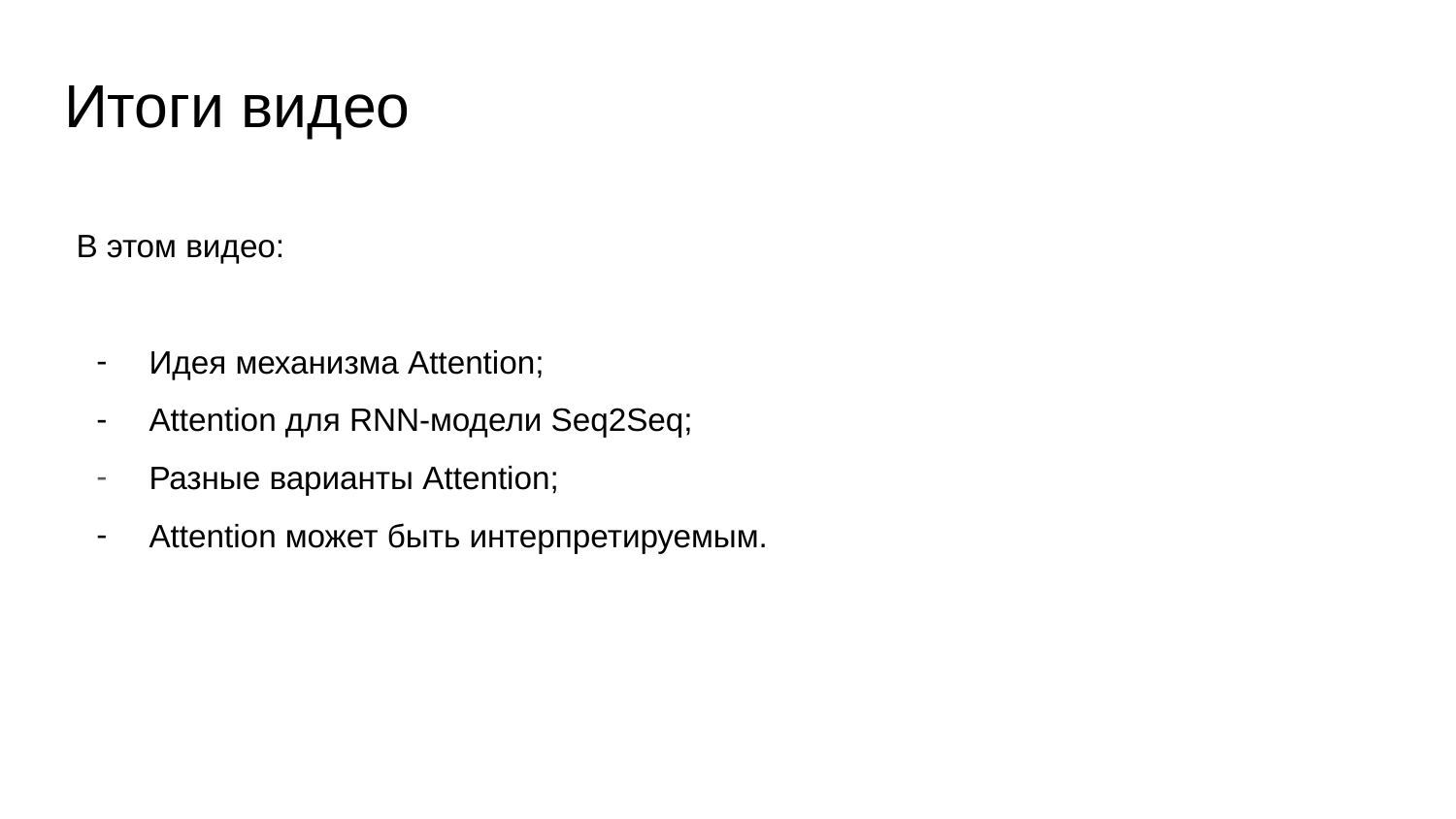

# Итоги видео
В этом видео:

Идея механизма Attention;
Attention для RNN-модели Seq2Seq;
Разные варианты Attention;
Attention может быть интерпретируемым.